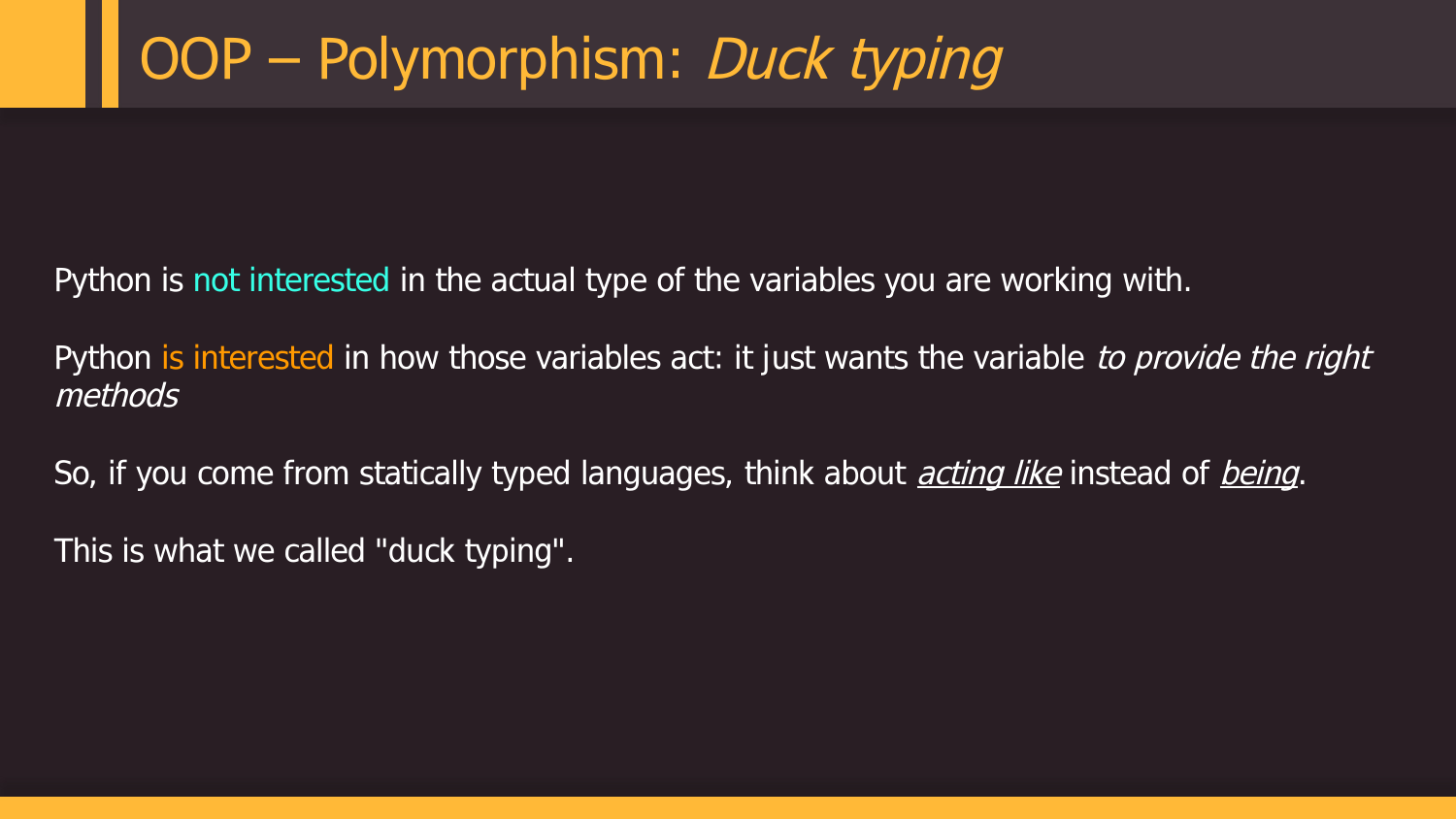

OOP – Polymorphism: Duck typing
Python is not interested in the actual type of the variables you are working with.

Python is interested in how those variables act: it just wants the variable to provide the right methods

So, if you come from statically typed languages, think about acting like instead of being.

This is what we called "duck typing".